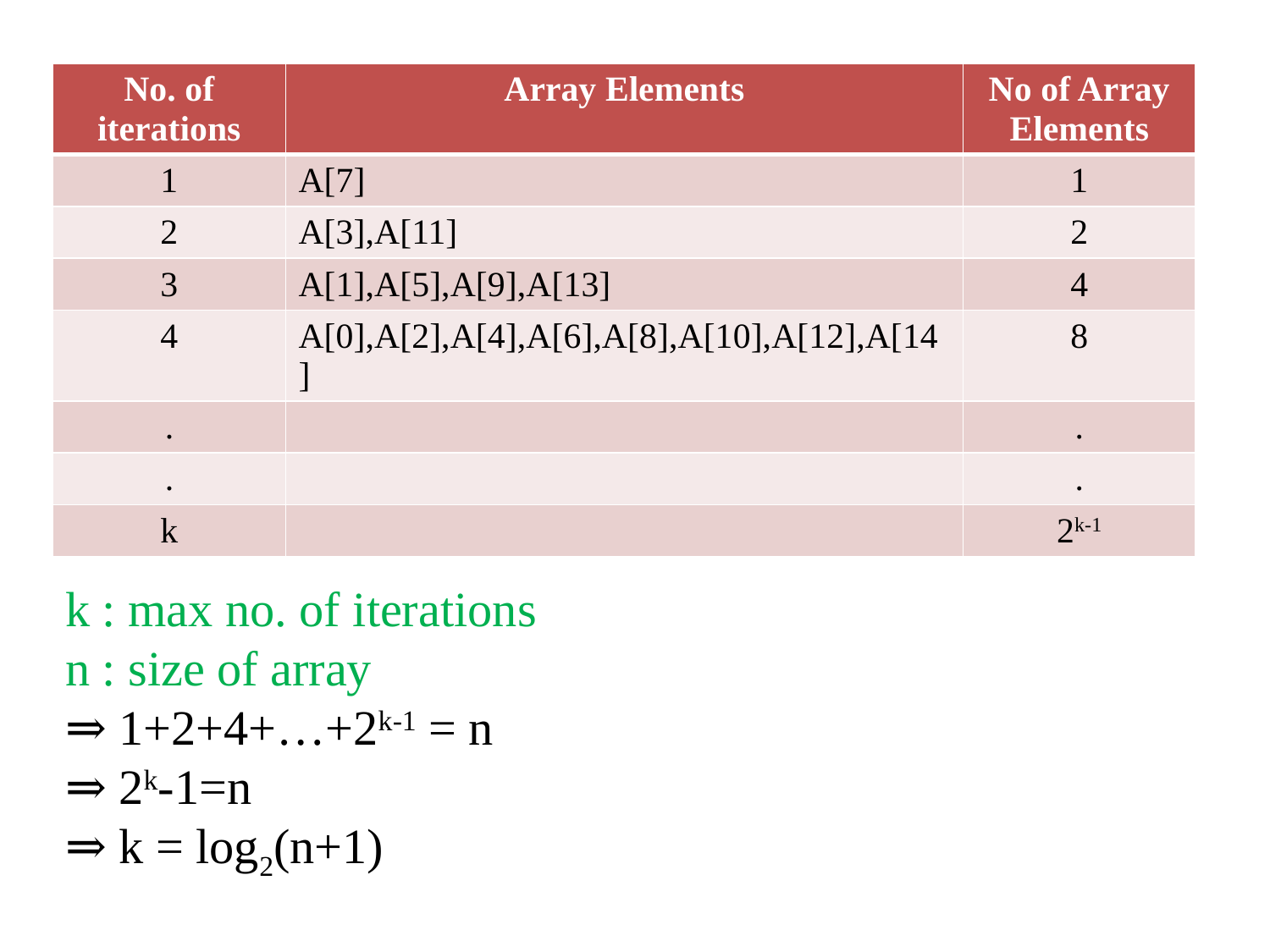

| No. of iterations | Array Elements | No of Array Elements |
| --- | --- | --- |
| 1 | A[7] | 1 |
| 2 | A[3],A[11] | 2 |
| 3 | A[1],A[5],A[9],A[13] | 4 |
| 4 | A[0],A[2],A[4],A[6],A[8],A[10],A[12],A[14] | 8 |
| . |  | . |
| . |  | . |
| k |  | 2k-1 |
k : max no. of iterations
n : size of array
⇒ 1+2+4+…+2k-1 = n
⇒ 2k-1=n
⇒ k = log2(n+1)